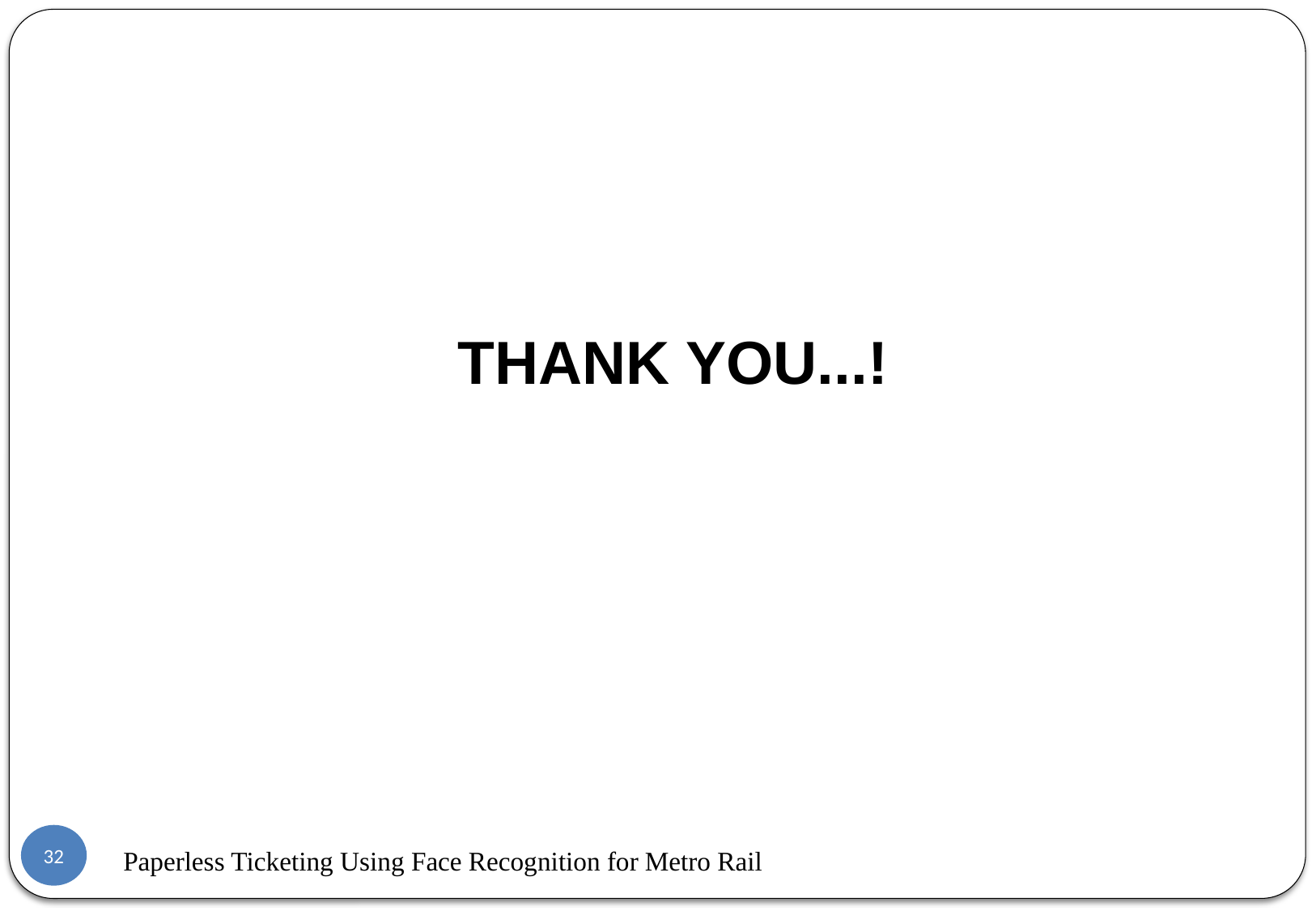

THANK YOU...!
32
Paperless Ticketing Using Face Recognition for Metro Rail